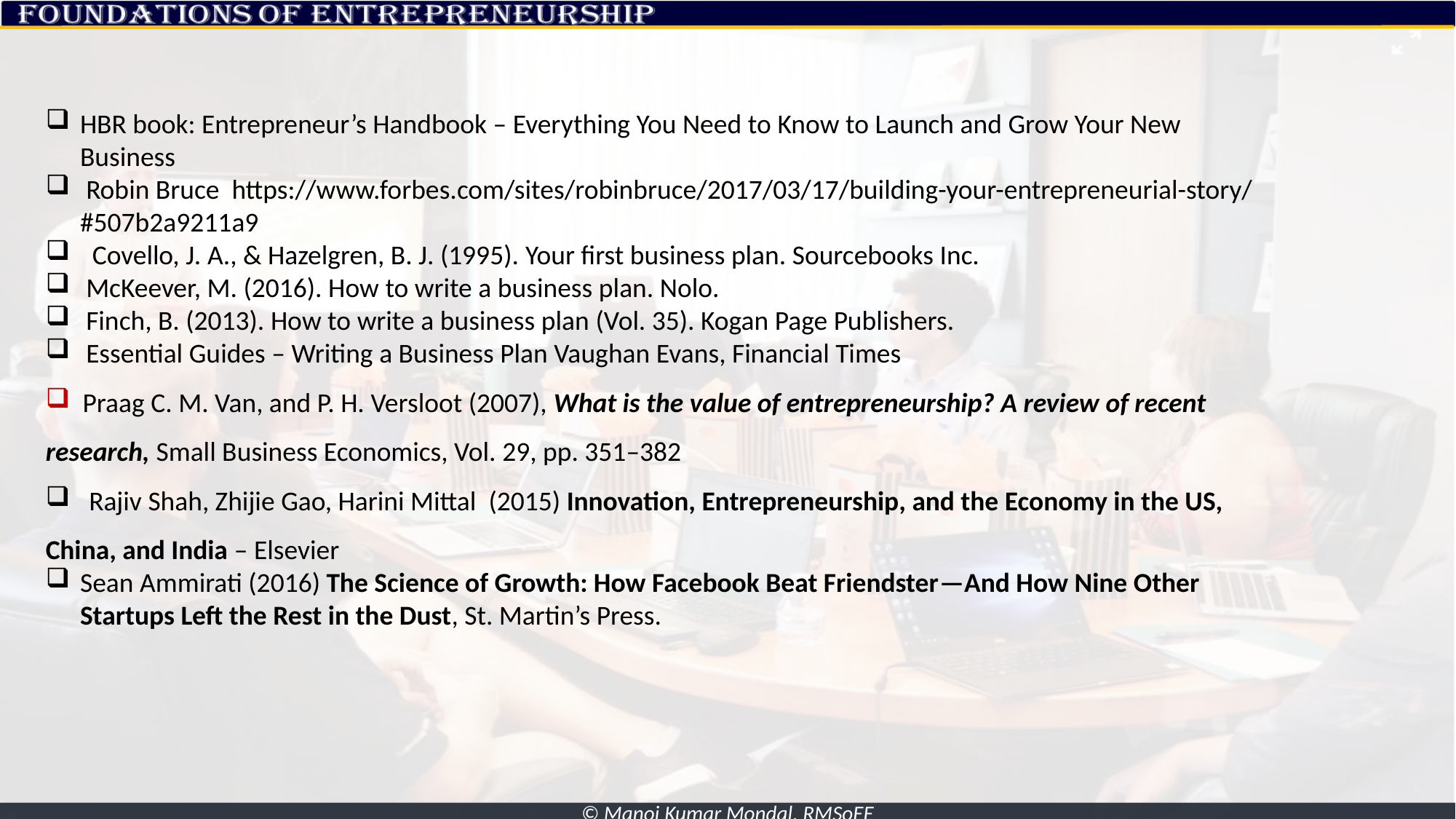

HBR book: Entrepreneur’s Handbook – Everything You Need to Know to Launch and Grow Your New Business
 Robin Bruce  https://www.forbes.com/sites/robinbruce/2017/03/17/building-your-entrepreneurial-story/#507b2a9211a9
  Covello, J. A., & Hazelgren, B. J. (1995). Your first business plan. Sourcebooks Inc.
 McKeever, M. (2016). How to write a business plan. Nolo.
 Finch, B. (2013). How to write a business plan (Vol. 35). Kogan Page Publishers.
 Essential Guides – Writing a Business Plan Vaughan Evans, Financial Times
  Praag C. M. Van, and P. H. Versloot (2007), What is the value of entrepreneurship? A review of recent research, Small Business Economics, Vol. 29, pp. 351–382
   Rajiv Shah, Zhijie Gao, Harini Mittal  (2015) Innovation, Entrepreneurship, and the Economy in the US, China, and India – Elsevier
Sean Ammirati (2016) The Science of Growth: How Facebook Beat Friendster—and How Nine Other Startups Left the Rest in the Dust, St. Martin’s Press.